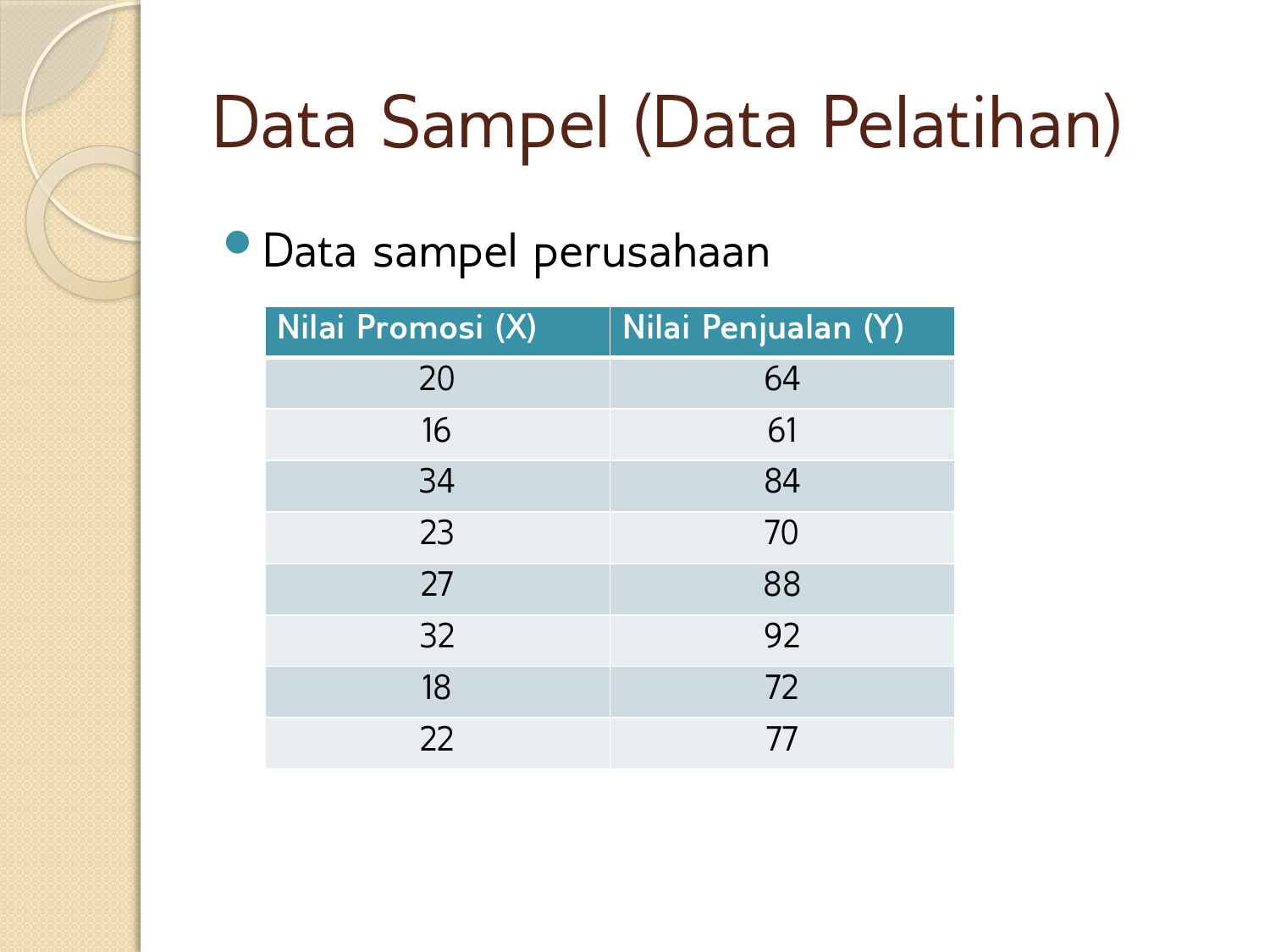

# Data Sampel (Data Pelatihan)
Data sampel perusahaan
| Nilai Promosi (X) | Nilai Penjualan (Y) |
| --- | --- |
| 20 | 64 |
| 16 | 61 |
| 34 | 84 |
| 23 | 70 |
| 27 | 88 |
| 32 | 92 |
| 18 | 72 |
| 22 | 77 |